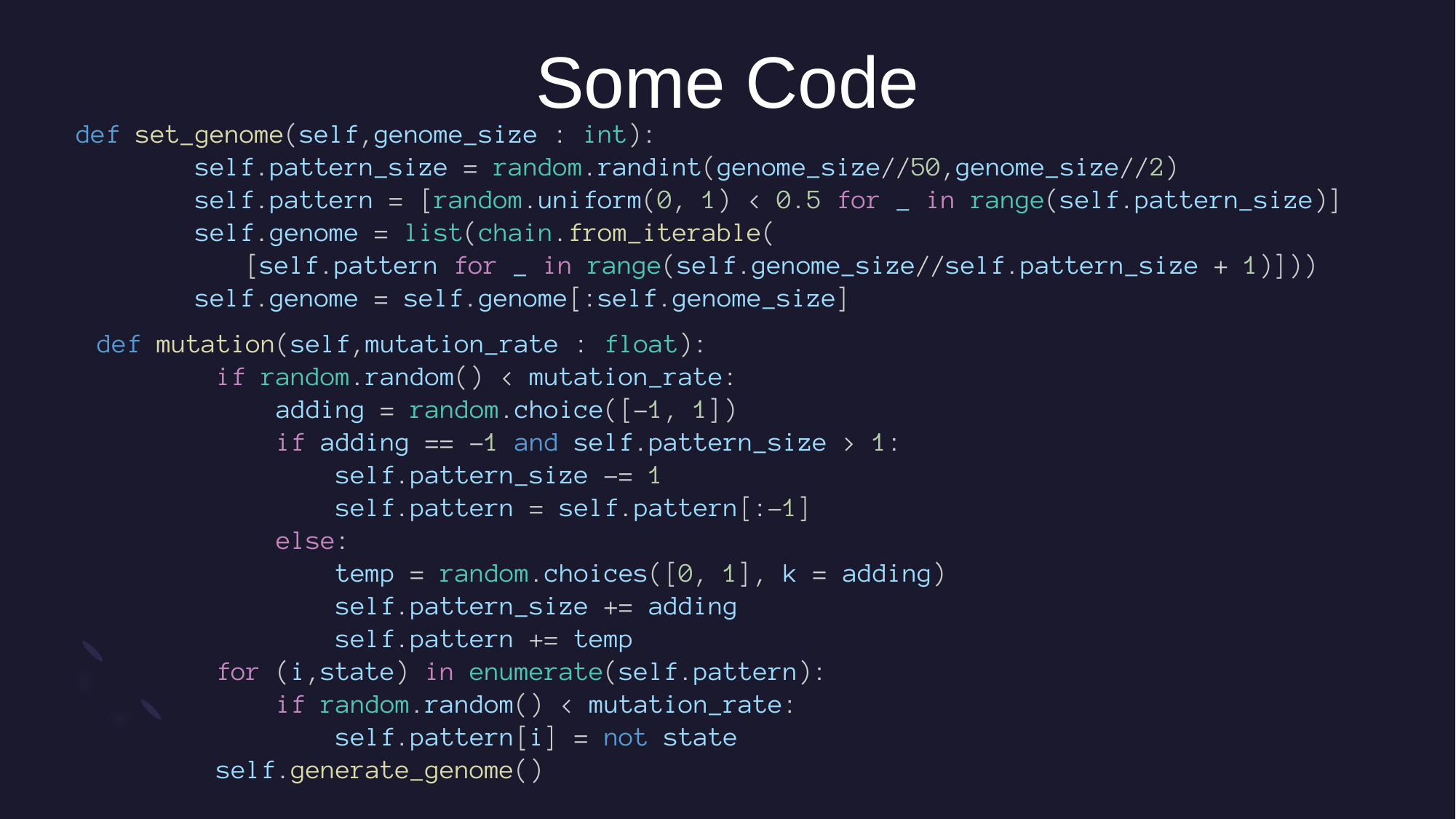

# Some Code
def set_genome(self,genome_size : int):
        self.pattern_size = random.randint(genome_size//50,genome_size//2)
        self.pattern = [random.uniform(0, 1) < 0.5 for _ in range(self.pattern_size)]
        self.genome = list(chain.from_iterable(
	    [self.pattern for _ in range(self.genome_size//self.pattern_size + 1)]))
        self.genome = self.genome[:self.genome_size]
def mutation(self,mutation_rate : float):
        if random.random() < mutation_rate:
            adding = random.choice([-1, 1])
            if adding == -1 and self.pattern_size > 1:
                self.pattern_size -= 1
                self.pattern = self.pattern[:-1]
            else:
                temp = random.choices([0, 1], k = adding)
                self.pattern_size += adding
                self.pattern += temp
        for (i,state) in enumerate(self.pattern):
            if random.random() < mutation_rate:
                self.pattern[i] = not state
        self.generate_genome()